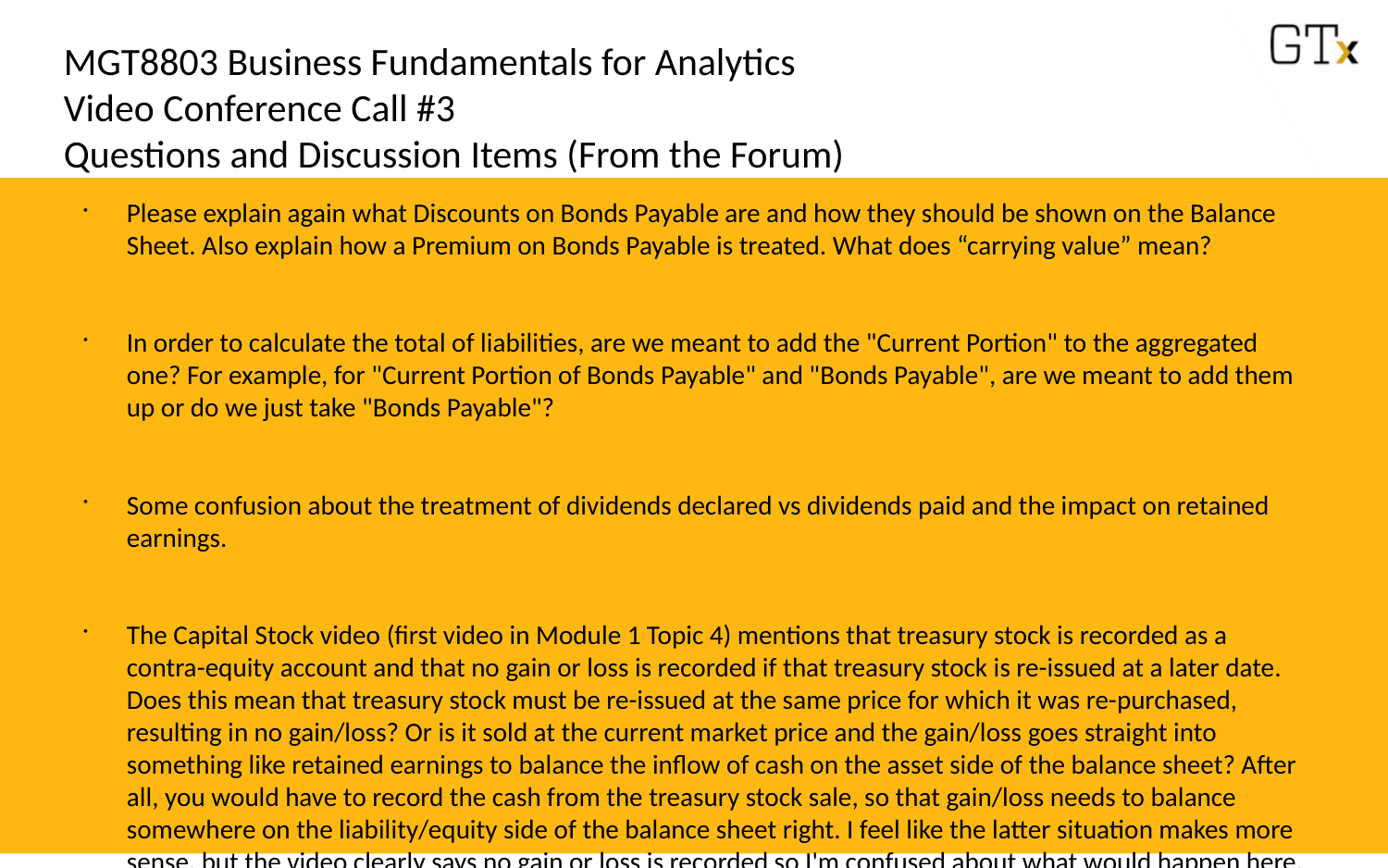

# MGT8803 Business Fundamentals for Analytics Video Conference Call #3 Questions and Discussion Items (From the Forum)

Please explain again what Discounts on Bonds Payable are and how they should be shown on the Balance Sheet. Also explain how a Premium on Bonds Payable is treated. What does “carrying value” mean?

In order to calculate the total of liabilities, are we meant to add the "Current Portion" to the aggregated one? For example, for "Current Portion of Bonds Payable" and "Bonds Payable", are we meant to add them up or do we just take "Bonds Payable"?

Some confusion about the treatment of dividends declared vs dividends paid and the impact on retained earnings.

The Capital Stock video (first video in Module 1 Topic 4) mentions that treasury stock is recorded as a contra-equity account and that no gain or loss is recorded if that treasury stock is re-issued at a later date. Does this mean that treasury stock must be re-issued at the same price for which it was re-purchased, resulting in no gain/loss? Or is it sold at the current market price and the gain/loss goes straight into something like retained earnings to balance the inflow of cash on the asset side of the balance sheet? After all, you would have to record the cash from the treasury stock sale, so that gain/loss needs to balance somewhere on the liability/equity side of the balance sheet right. I feel like the latter situation makes more sense, but the video clearly says no gain or loss is recorded so I'm confused about what would happen here.